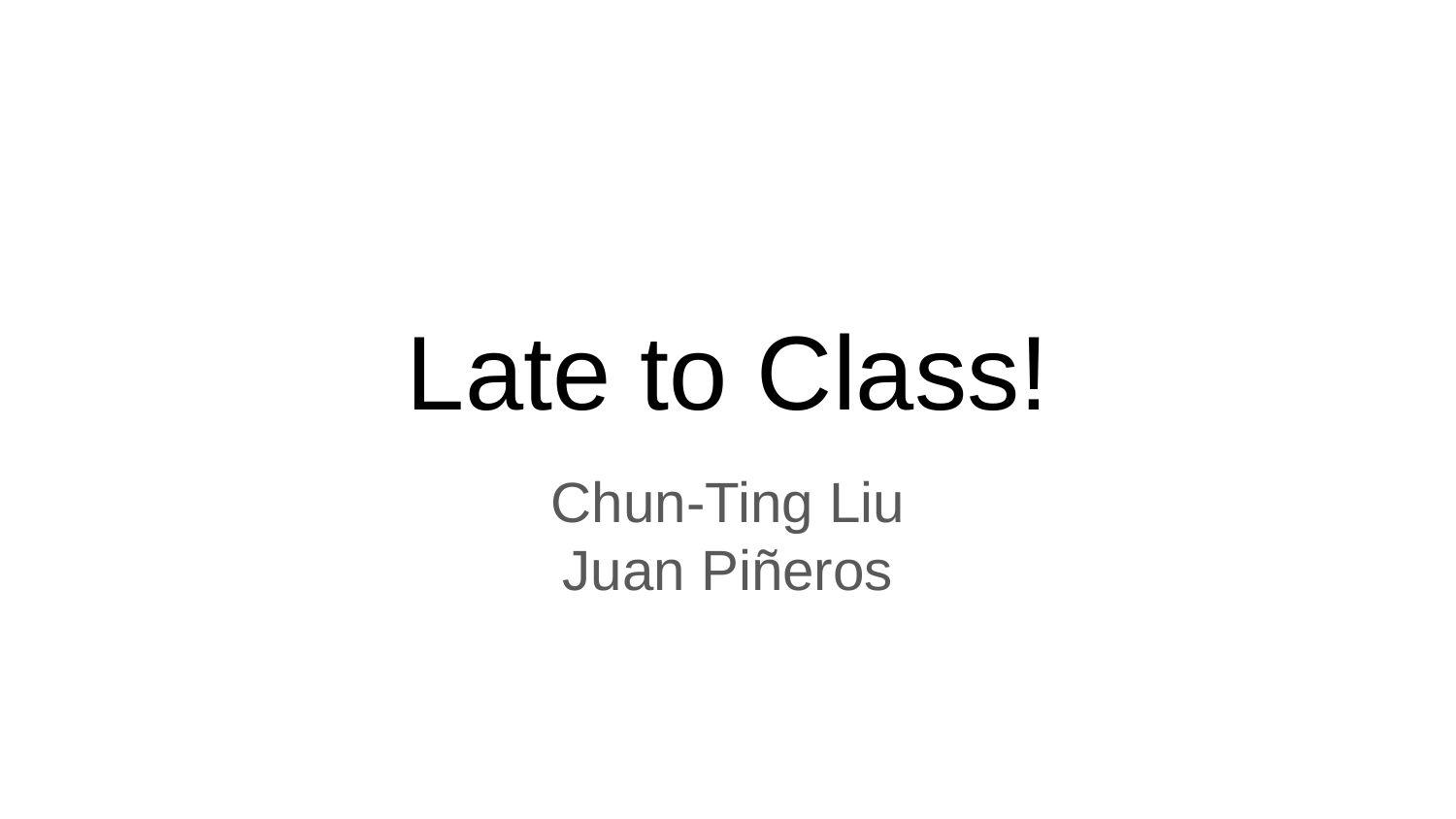

# Late to Class!
Chun-Ting Liu
Juan Piñeros